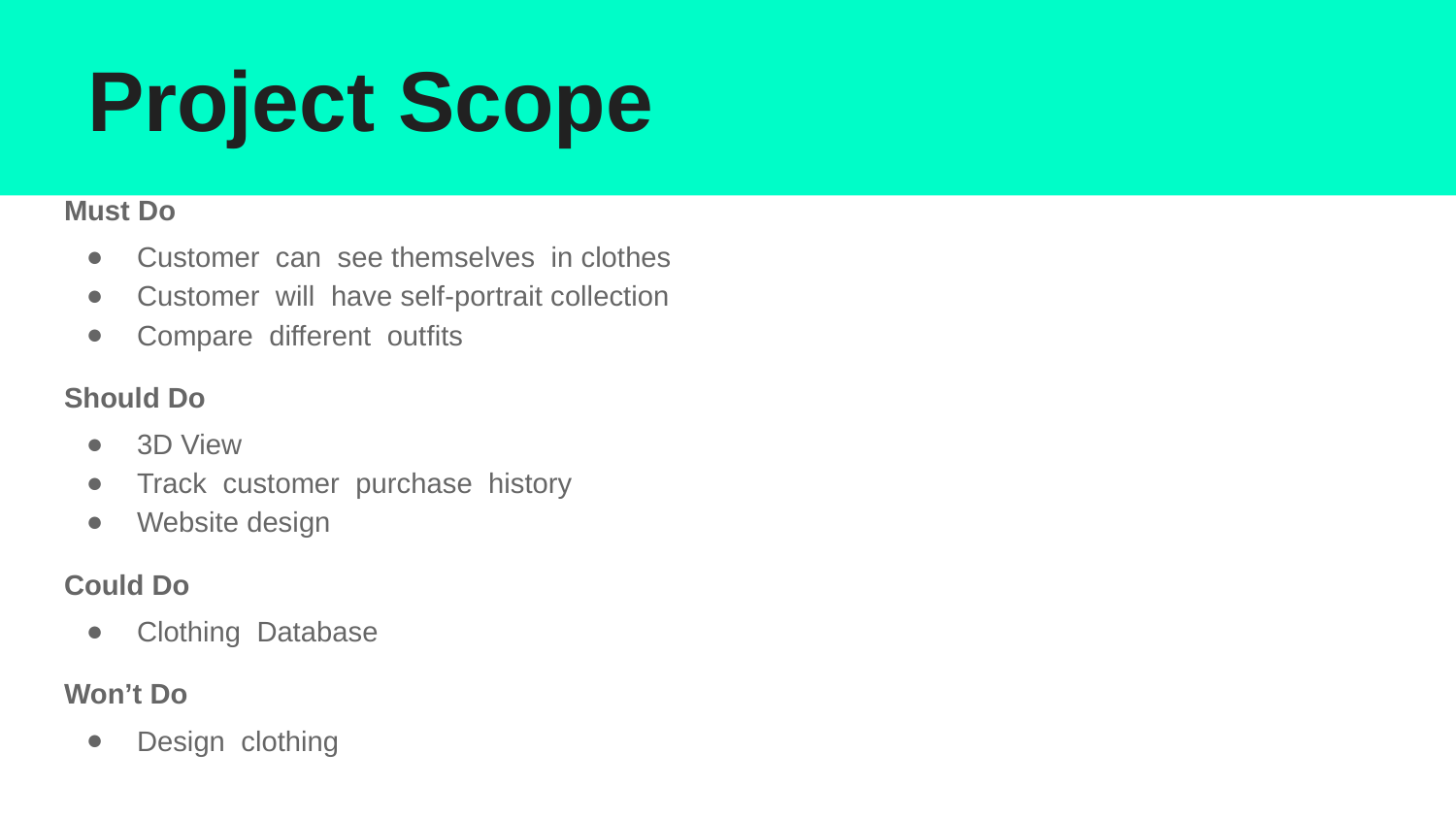

# Project Scope
Must Do
Customer  can  see themselves  in clothes
Customer  will  have self-portrait collection
Compare  different  outfits
Should Do
3D View
Track  customer  purchase  history
Website design
Could Do
Clothing  Database
Won’t Do
Design  clothing